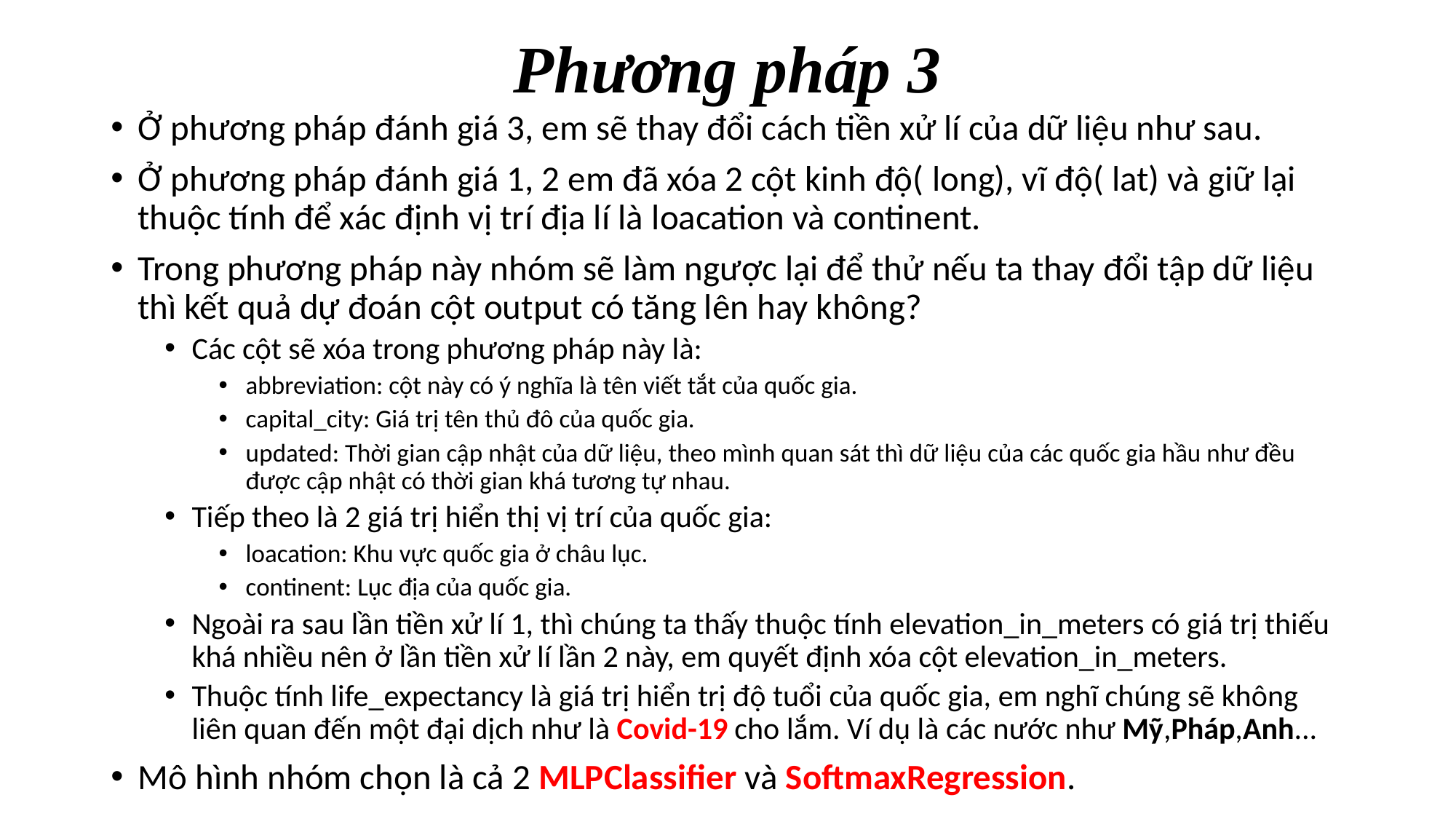

# Phương pháp 3
Ở phương pháp đánh giá 3, em sẽ thay đổi cách tiền xử lí của dữ liệu như sau.
Ở phương pháp đánh giá 1, 2 em đã xóa 2 cột kinh độ( long), vĩ độ( lat) và giữ lại thuộc tính để xác định vị trí địa lí là loacation và continent.
Trong phương pháp này nhóm sẽ làm ngược lại để thử nếu ta thay đổi tập dữ liệu thì kết quả dự đoán cột output có tăng lên hay không?
Các cột sẽ xóa trong phương pháp này là:
abbreviation: cột này có ý nghĩa là tên viết tắt của quốc gia.
capital_city: Giá trị tên thủ đô của quốc gia.
updated: Thời gian cập nhật của dữ liệu, theo mình quan sát thì dữ liệu của các quốc gia hầu như đều được cập nhật có thời gian khá tương tự nhau.
Tiếp theo là 2 giá trị hiển thị vị trí của quốc gia:
loacation: Khu vực quốc gia ở châu lục.
continent: Lục địa của quốc gia.
Ngoài ra sau lần tiền xử lí 1, thì chúng ta thấy thuộc tính elevation_in_meters có giá trị thiếu khá nhiều nên ở lần tiền xử lí lần 2 này, em quyết định xóa cột elevation_in_meters.
Thuộc tính life_expectancy là giá trị hiển trị độ tuổi của quốc gia, em nghĩ chúng sẽ không liên quan đến một đại dịch như là Covid-19 cho lắm. Ví dụ là các nước như Mỹ,Pháp,Anh...
Mô hình nhóm chọn là cả 2 MLPClassifier và SoftmaxRegression.